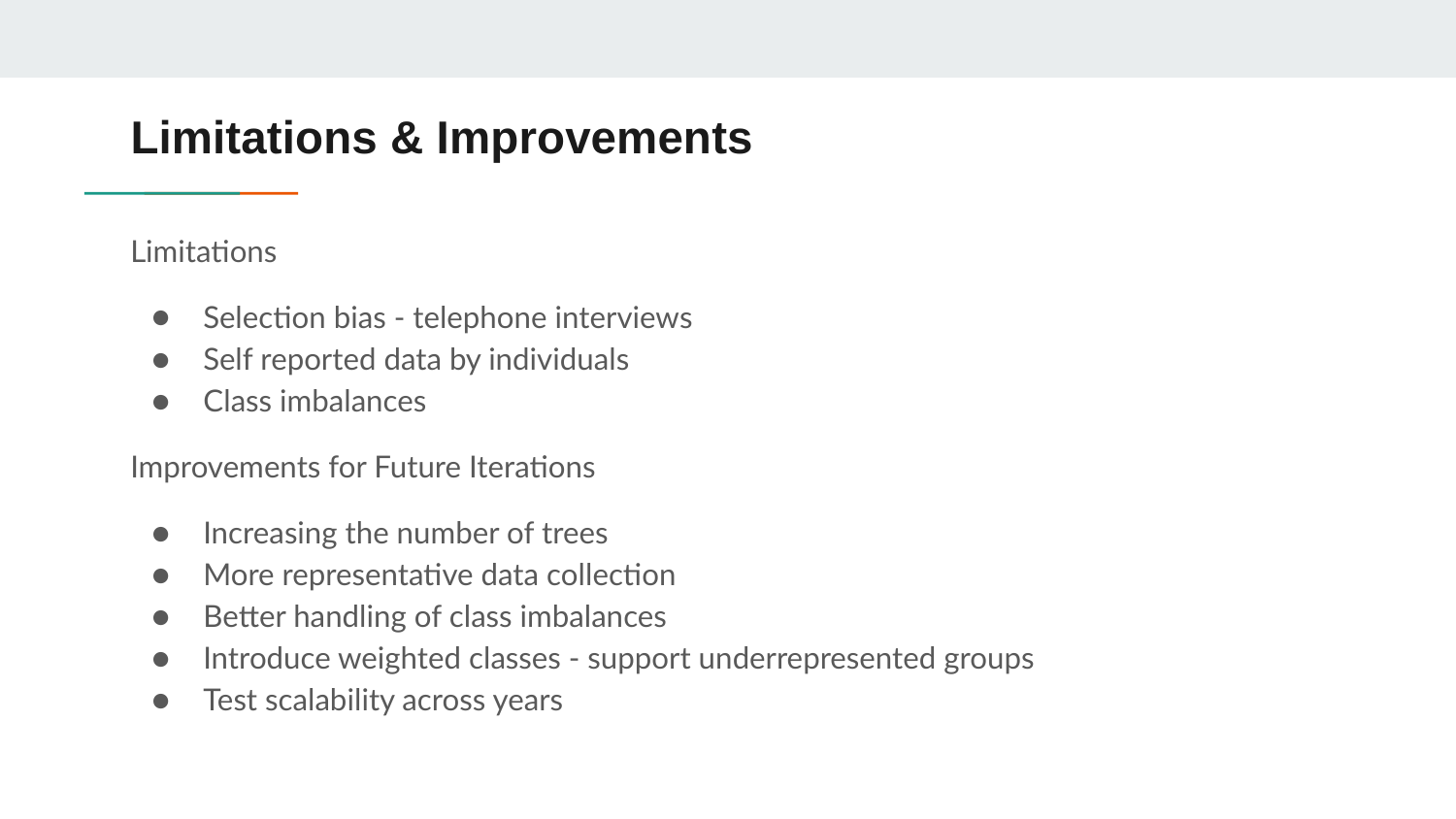

# Limitations & Improvements
Limitations
Selection bias - telephone interviews
Self reported data by individuals
Class imbalances
Improvements for Future Iterations
Increasing the number of trees
More representative data collection
Better handling of class imbalances
Introduce weighted classes - support underrepresented groups
Test scalability across years